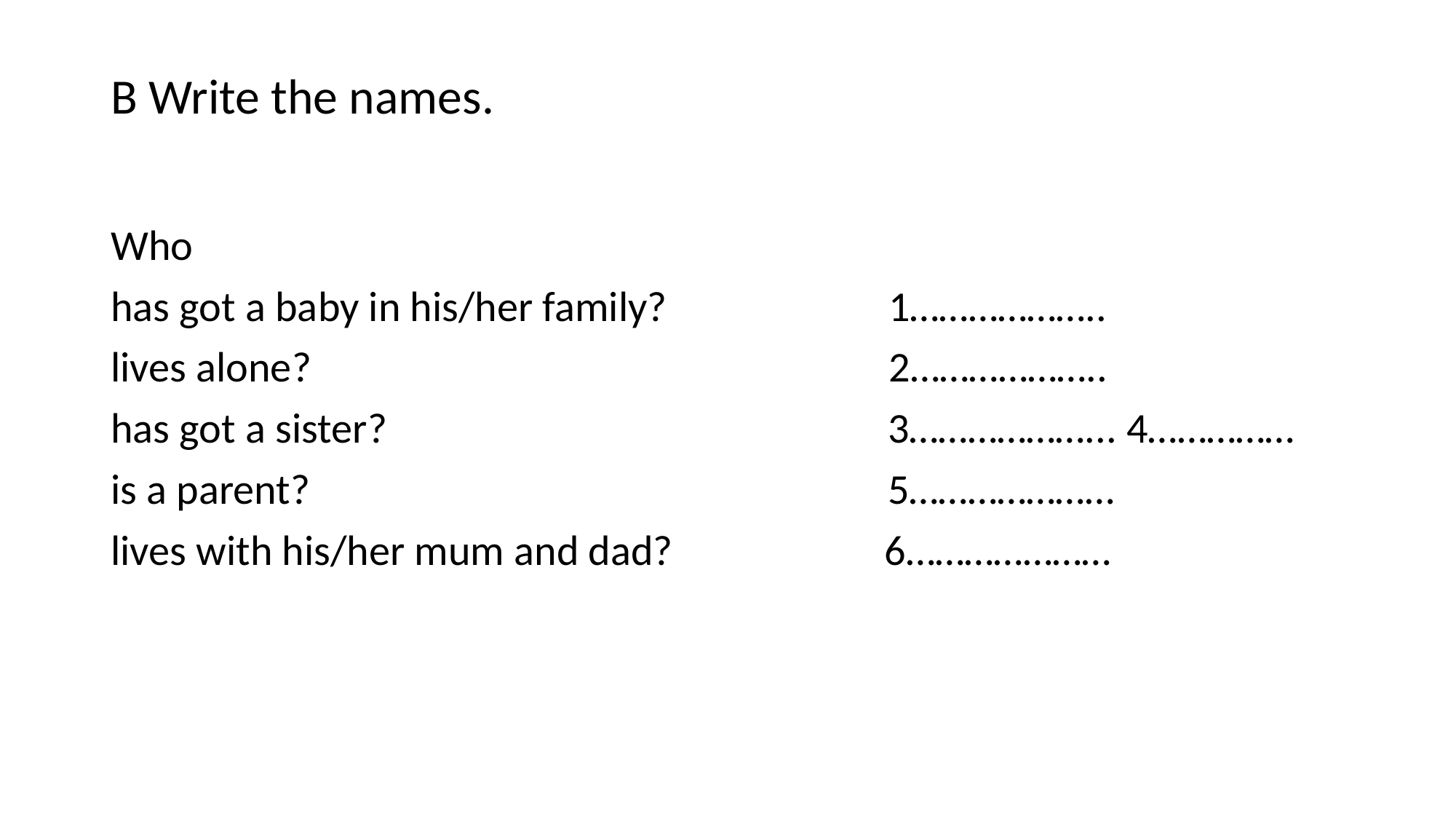

# B Write the names.
Who
has got a baby in his/her family?                       1………………..
lives alone?                                                            2………………..
has got a sister?                                                    3………………... 4……………
is a parent?                                                            5…………………
lives with his/her mum and dad?                      6…………………